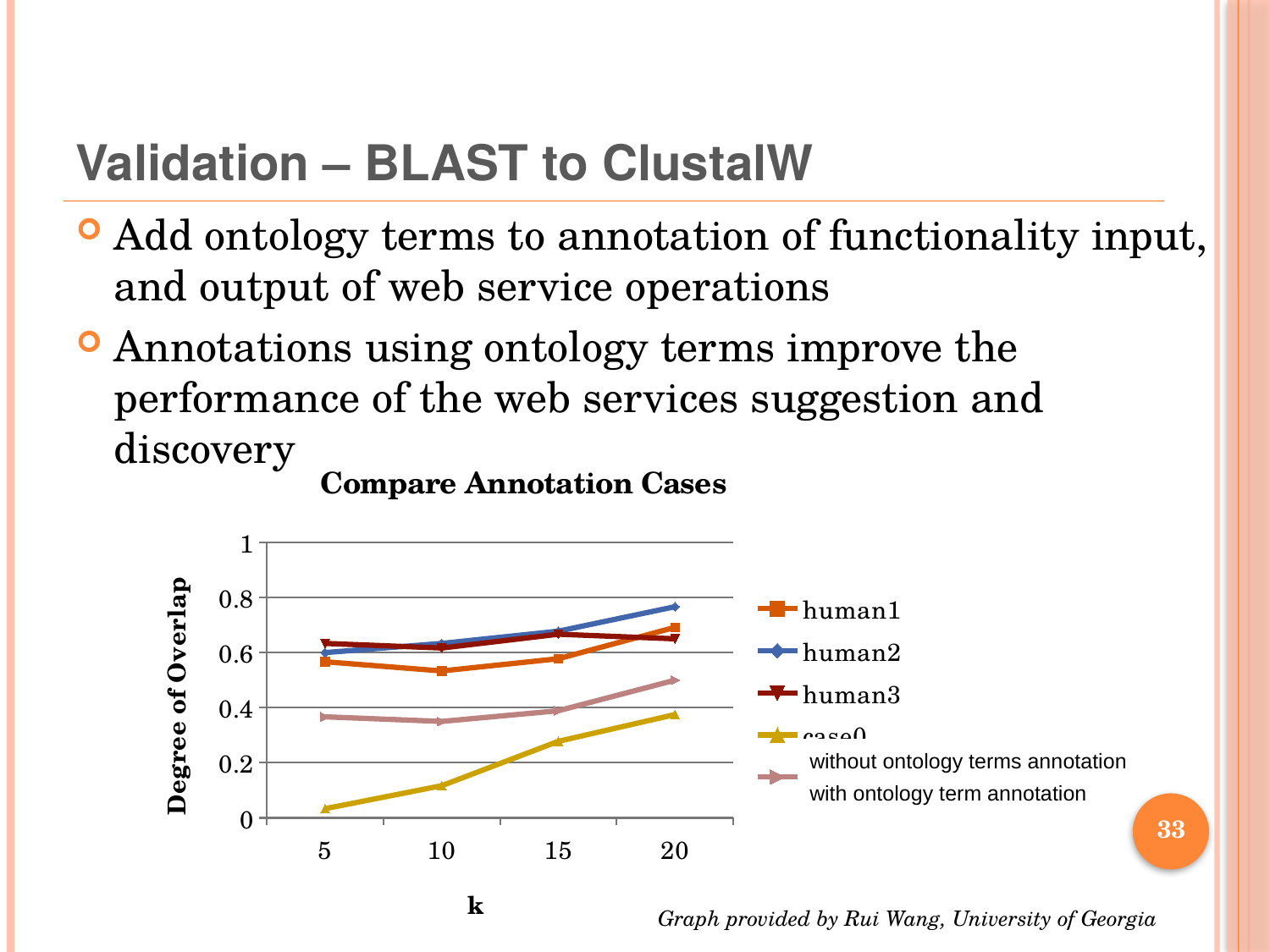

# Validation – BLAST to ClustalW
Add ontology terms to annotation of functionality input, and output of web service operations
Annotations using ontology terms improve the performance of the web services suggestion and discovery

### Chart: Compare Annotation Cases

| Category | human1 | human2 | human3 | case0 | case11 |
|---|---|---|---|---|---|
| 5.0 | 0.566666666666667 | 0.600000000000001 | 0.633333333333334 | 0.0333333333333334 | 0.366666666666669 |
| 10.0 | 0.533333333333333 | 0.633333333333334 | 0.616666666666667 | 0.116666666666667 | 0.35 |
| 15.0 | 0.577777777777778 | 0.677777777777782 | 0.666666666666667 | 0.27777777777778 | 0.388888888888894 |
| 20.0 | 0.691666666666667 | 0.766666666666667 | 0.650000000000004 | 0.375000000000002 | 0.5 |
without ontology terms annotation
with ontology term annotation

33
Graph provided by Rui Wang, University of Georgia